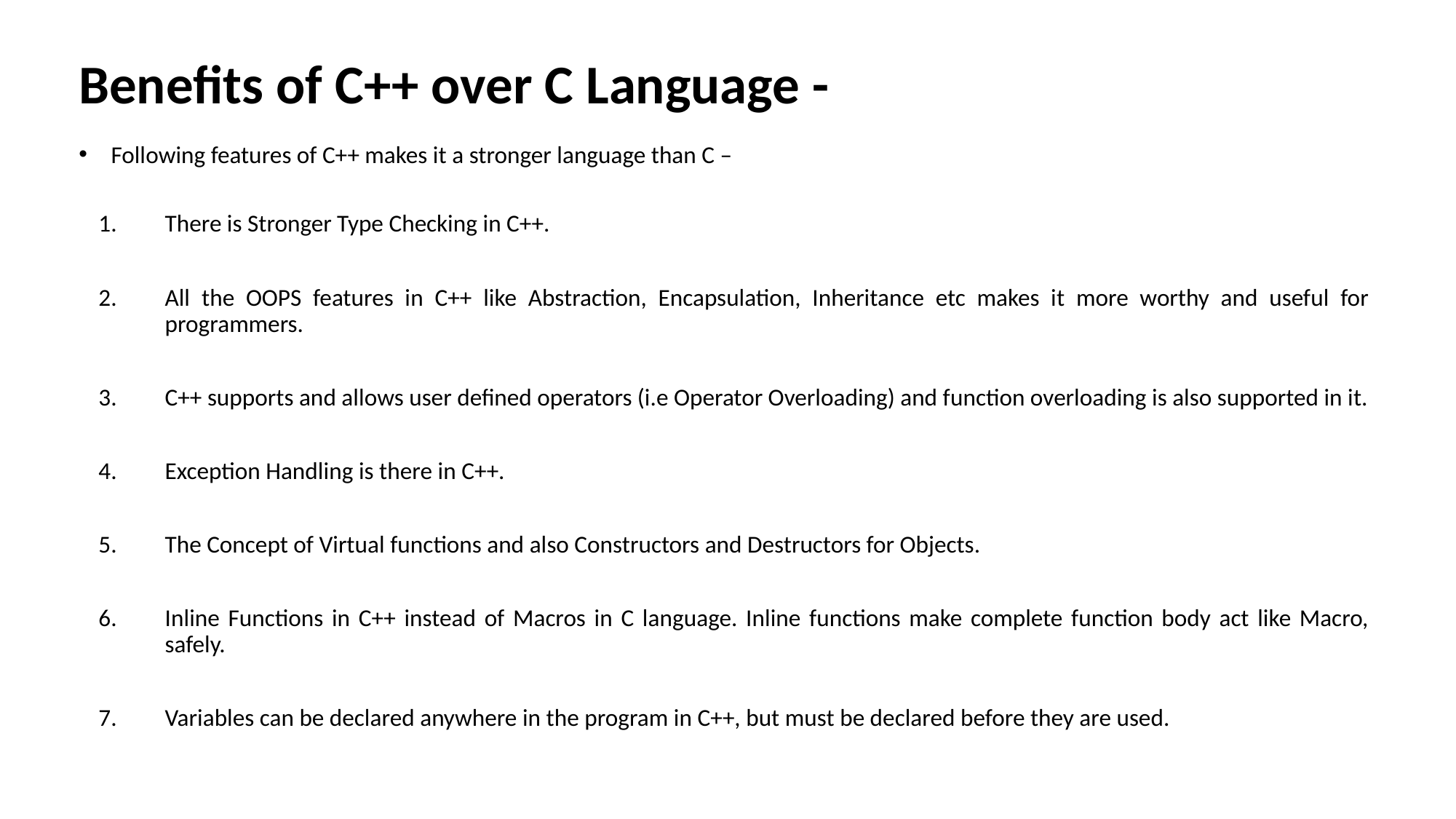

# Benefits of C++ over C Language -
Following features of C++ makes it a stronger language than C –

There is Stronger Type Checking in C++.

All the OOPS features in C++ like Abstraction, Encapsulation, Inheritance etc makes it more worthy and useful for programmers.

C++ supports and allows user defined operators (i.e Operator Overloading) and function overloading is also supported in it.

Exception Handling is there in C++.

The Concept of Virtual functions and also Constructors and Destructors for Objects.

Inline Functions in C++ instead of Macros in C language. Inline functions make complete function body act like Macro, safely.

Variables can be declared anywhere in the program in C++, but must be declared before they are used.